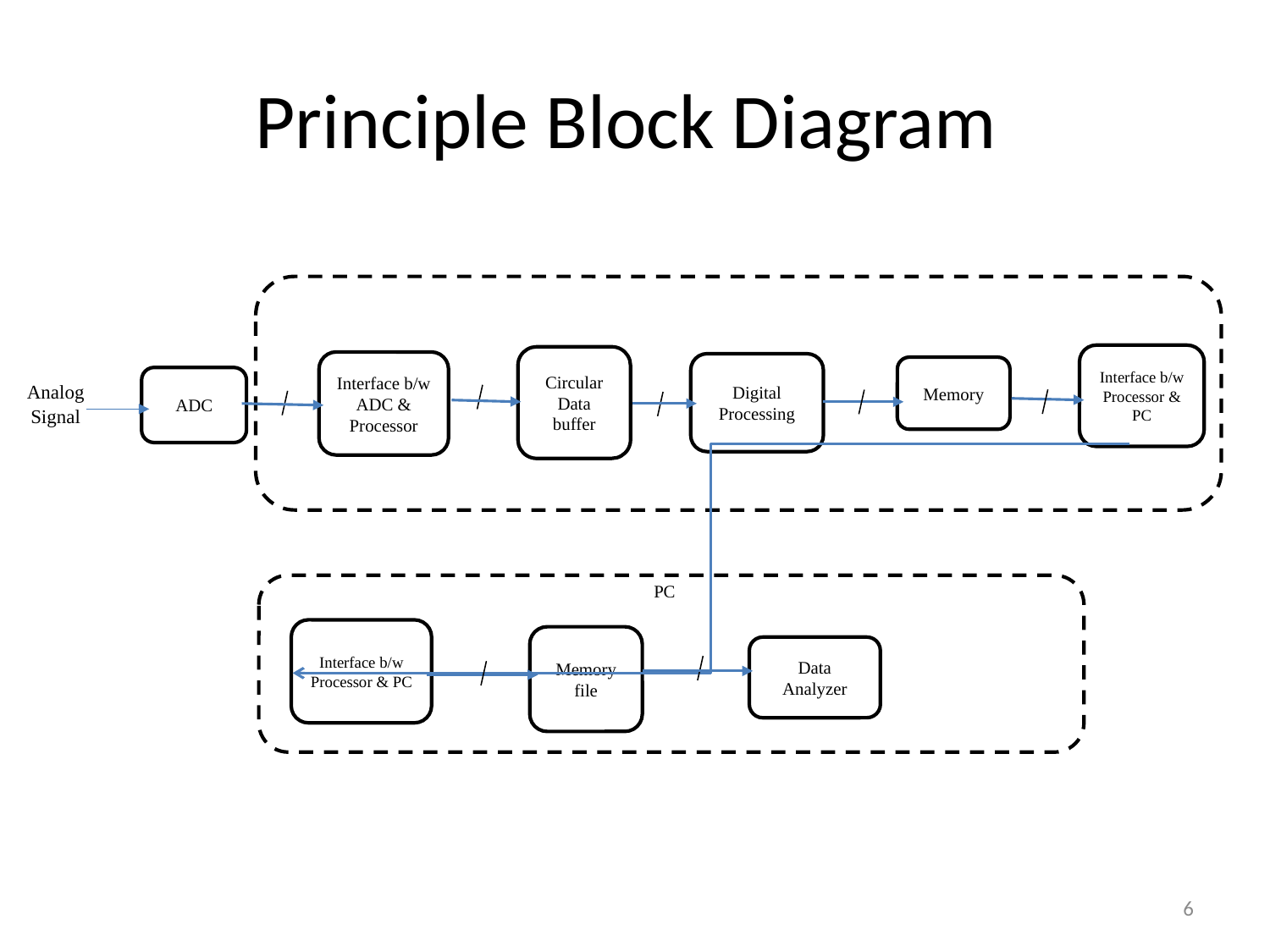

# Principle Block Diagram

Interface b/w Processor & PC
Circular Data buffer
Interface b/w ADC & Processor
Digital Processing
Memory
ADC
Analog Signal

Interface b/w Processor & PC
Memory file
Data Analyzer
PC

6